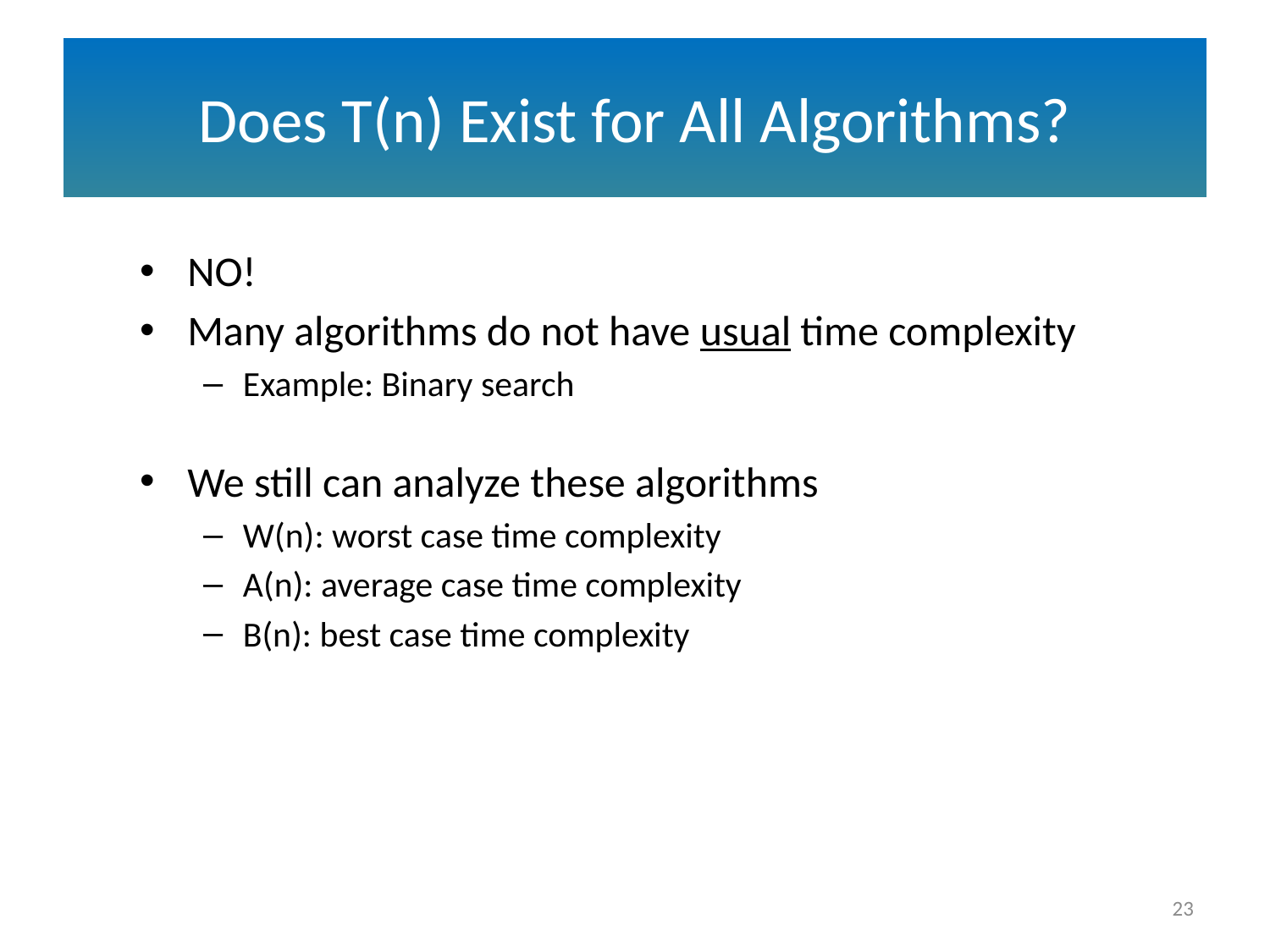

# Does T(n) Exist for All Algorithms?
NO!
Many algorithms do not have usual time complexity
Example: Binary search
We still can analyze these algorithms
W(n): worst case time complexity
A(n): average case time complexity
B(n): best case time complexity
23